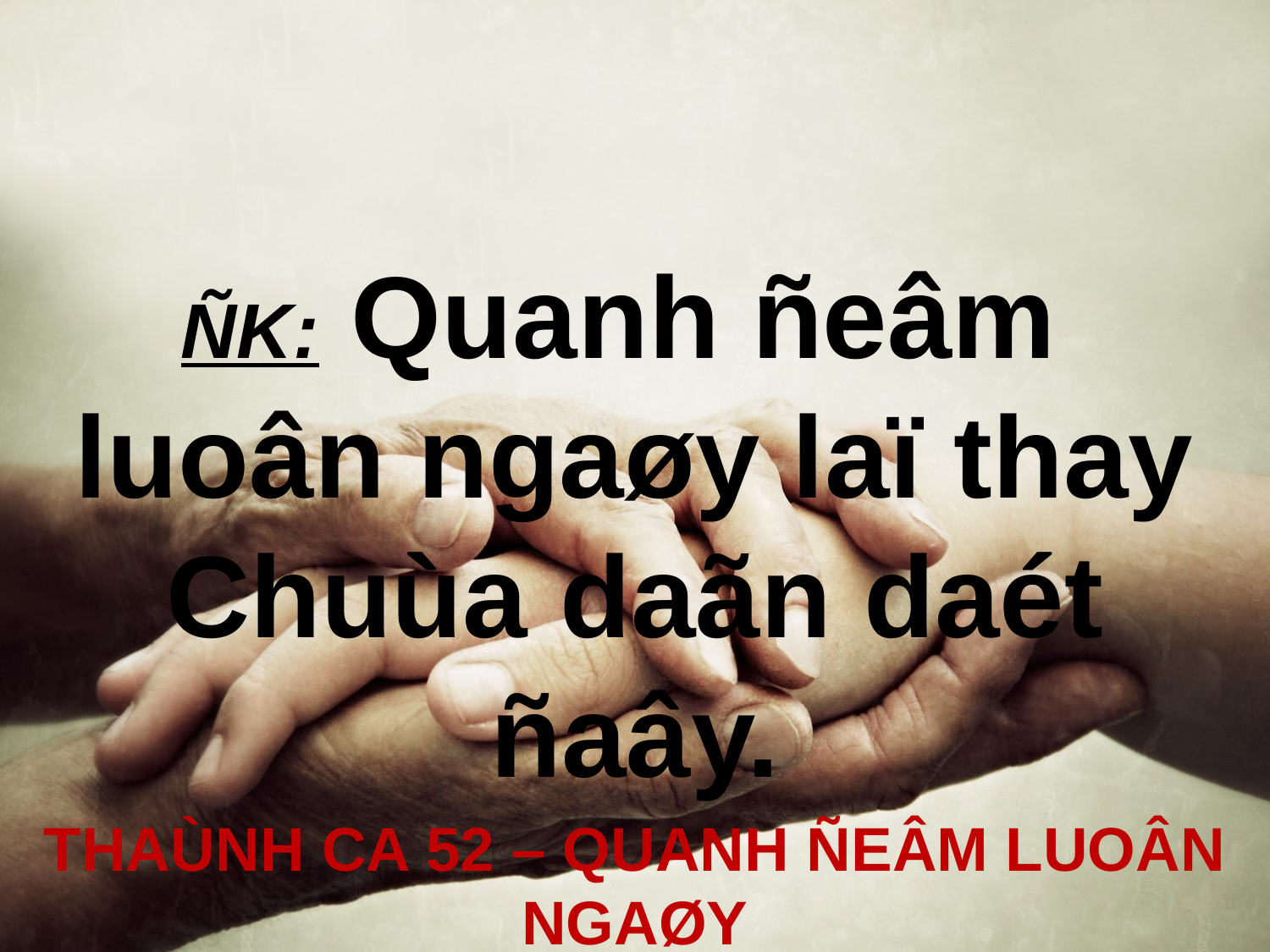

ÑK: Quanh ñeâm
luoân ngaøy laï thay
Chuùa daãn daét ñaây.
THAÙNH CA 52 – QUANH ÑEÂM LUOÂN NGAØY